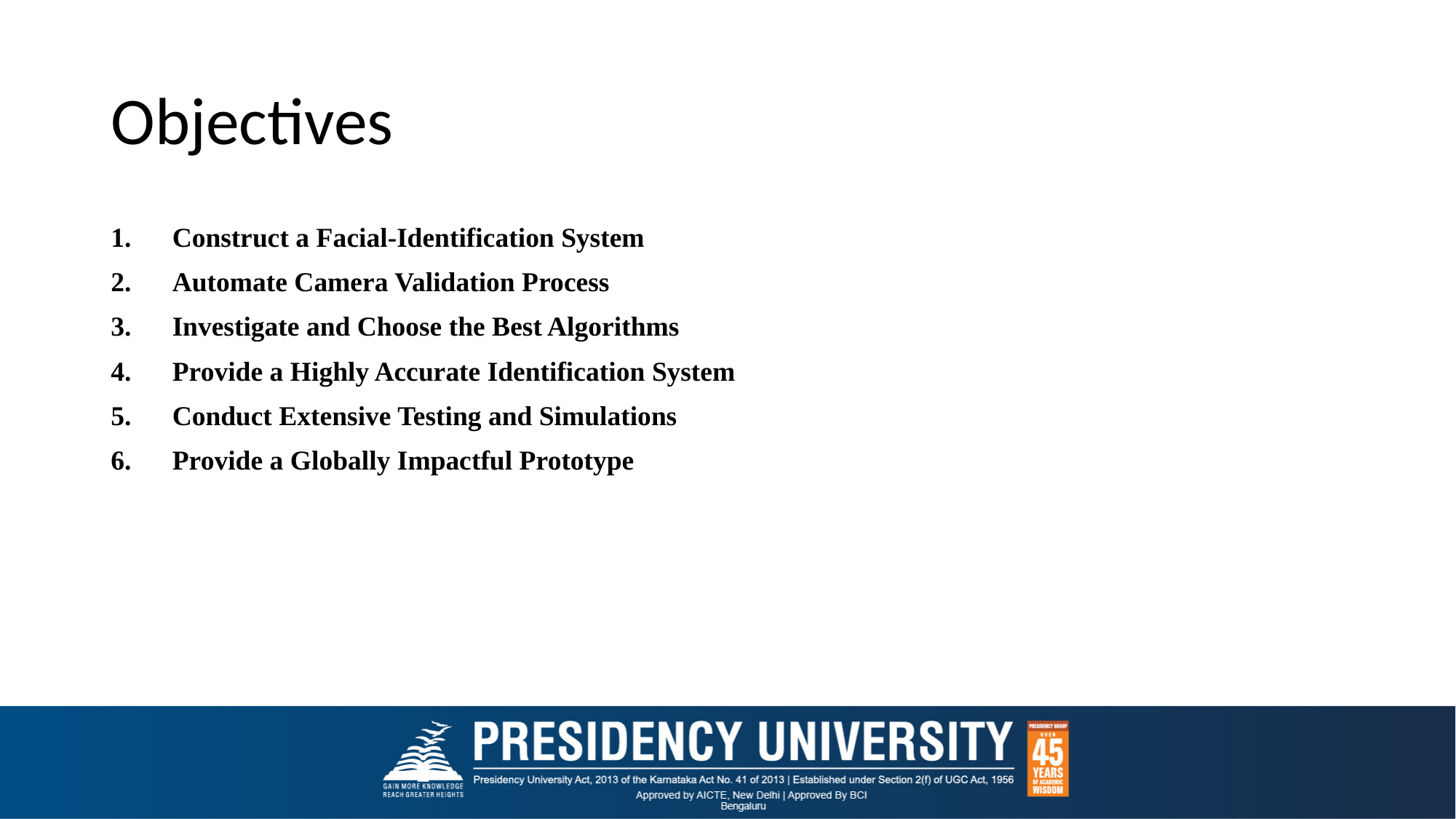

# Objectives
Construct a Facial-Identification System
Automate Camera Validation Process
Investigate and Choose the Best Algorithms
Provide a Highly Accurate Identification System
Conduct Extensive Testing and Simulations
Provide a Globally Impactful Prototype